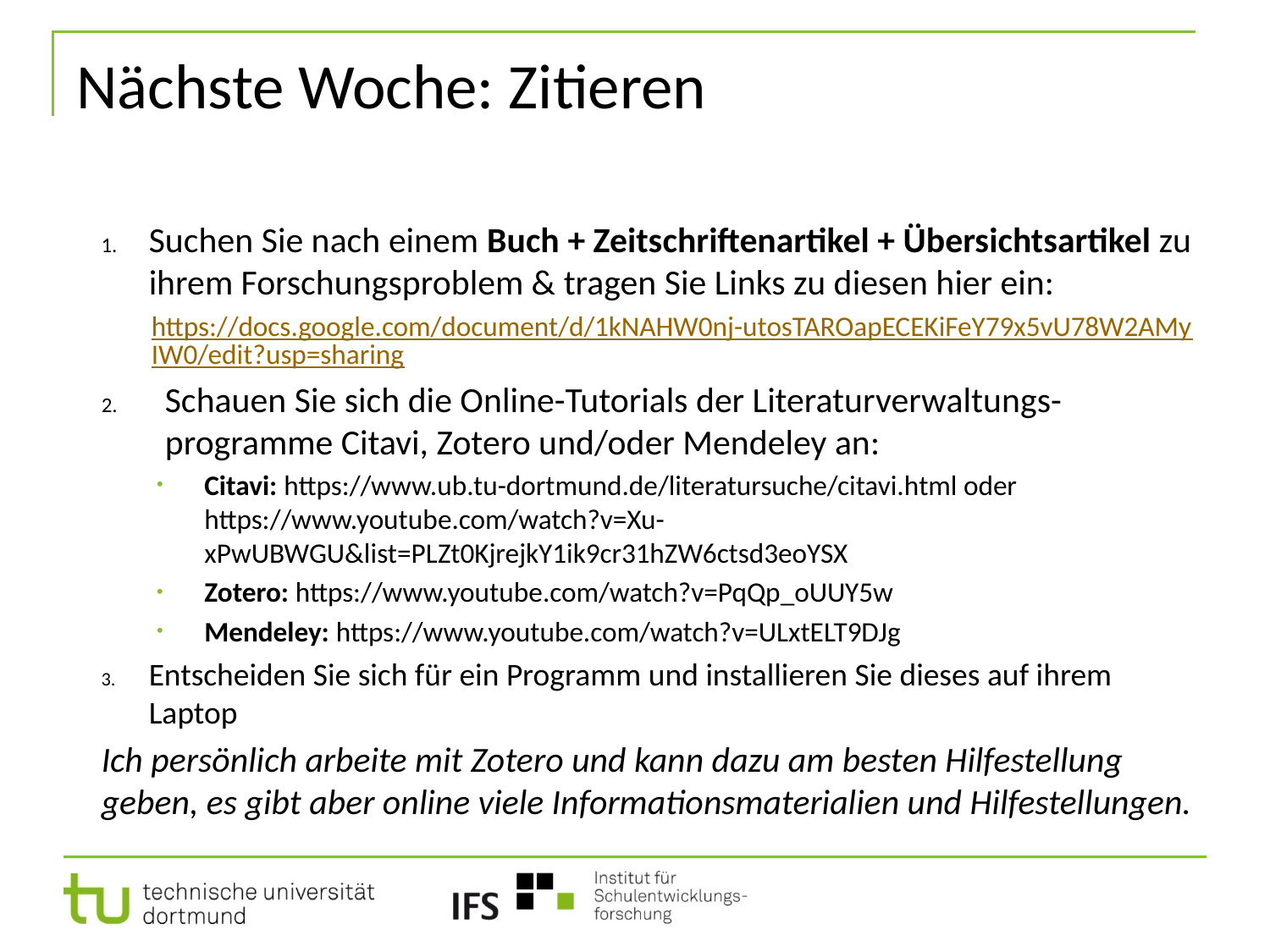

# Nächste Woche: Zitieren
Suchen Sie nach einem Buch + Zeitschriftenartikel + Übersichtsartikel zu ihrem Forschungsproblem & tragen Sie Links zu diesen hier ein:
https://docs.google.com/document/d/1kNAHW0nj-utosTAROapECEKiFeY79x5vU78W2AMyIW0/edit?usp=sharing
Schauen Sie sich die Online-Tutorials der Literaturverwaltungs-programme Citavi, Zotero und/oder Mendeley an:
Citavi: https://www.ub.tu-dortmund.de/literatursuche/citavi.html oder https://www.youtube.com/watch?v=Xu-xPwUBWGU&list=PLZt0KjrejkY1ik9cr31hZW6ctsd3eoYSX
Zotero: https://www.youtube.com/watch?v=PqQp_oUUY5w
Mendeley: https://www.youtube.com/watch?v=ULxtELT9DJg
Entscheiden Sie sich für ein Programm und installieren Sie dieses auf ihrem Laptop
Ich persönlich arbeite mit Zotero und kann dazu am besten Hilfestellung geben, es gibt aber online viele Informationsmaterialien und Hilfestellungen.